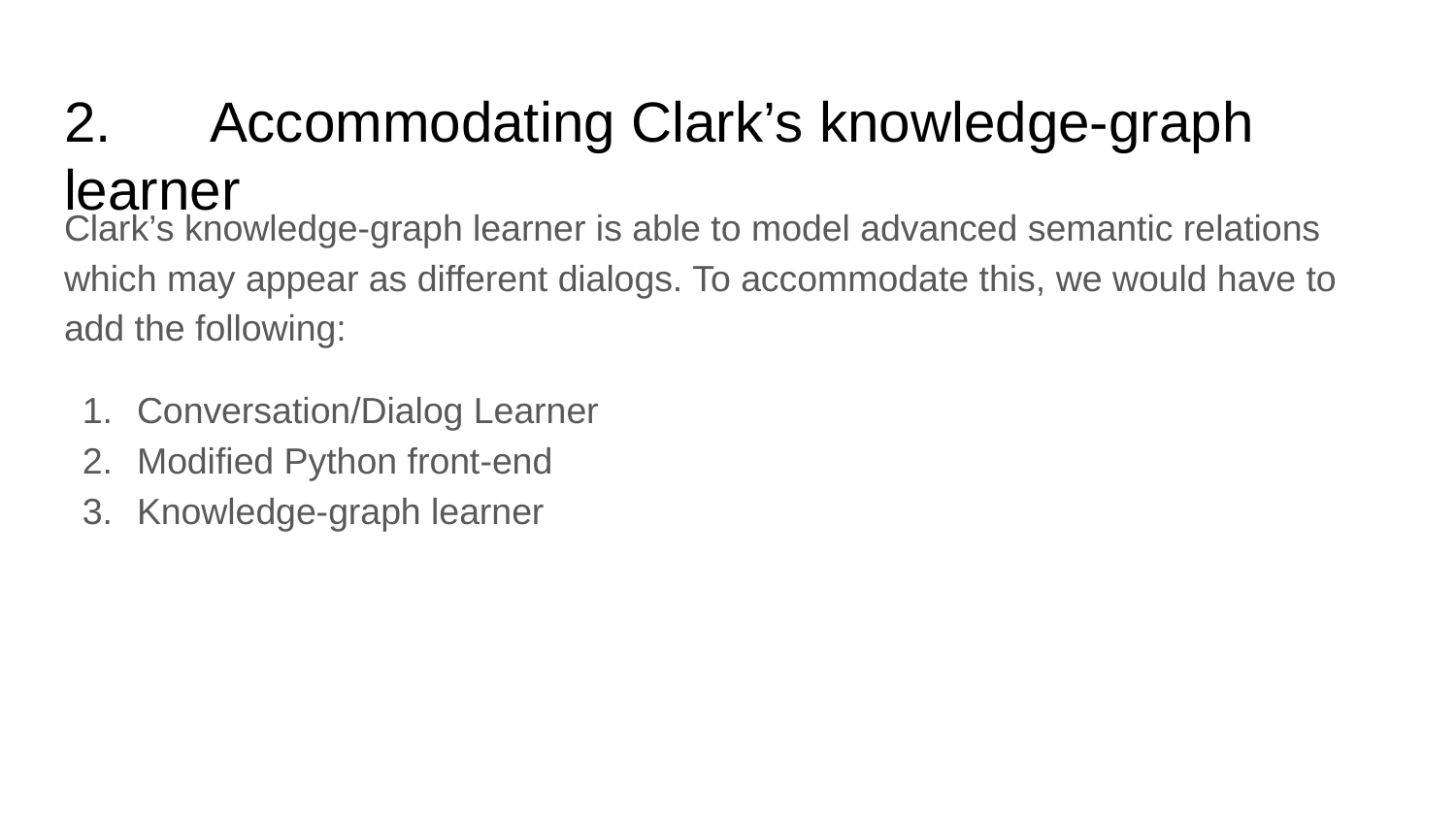

# 2.	Accommodating Clark’s knowledge-graph learner

Clark’s knowledge-graph learner is able to model advanced semantic relations which may appear as different dialogs. To accommodate this, we would have to add the following:
Conversation/Dialog Learner
Modified Python front-end
Knowledge-graph learner